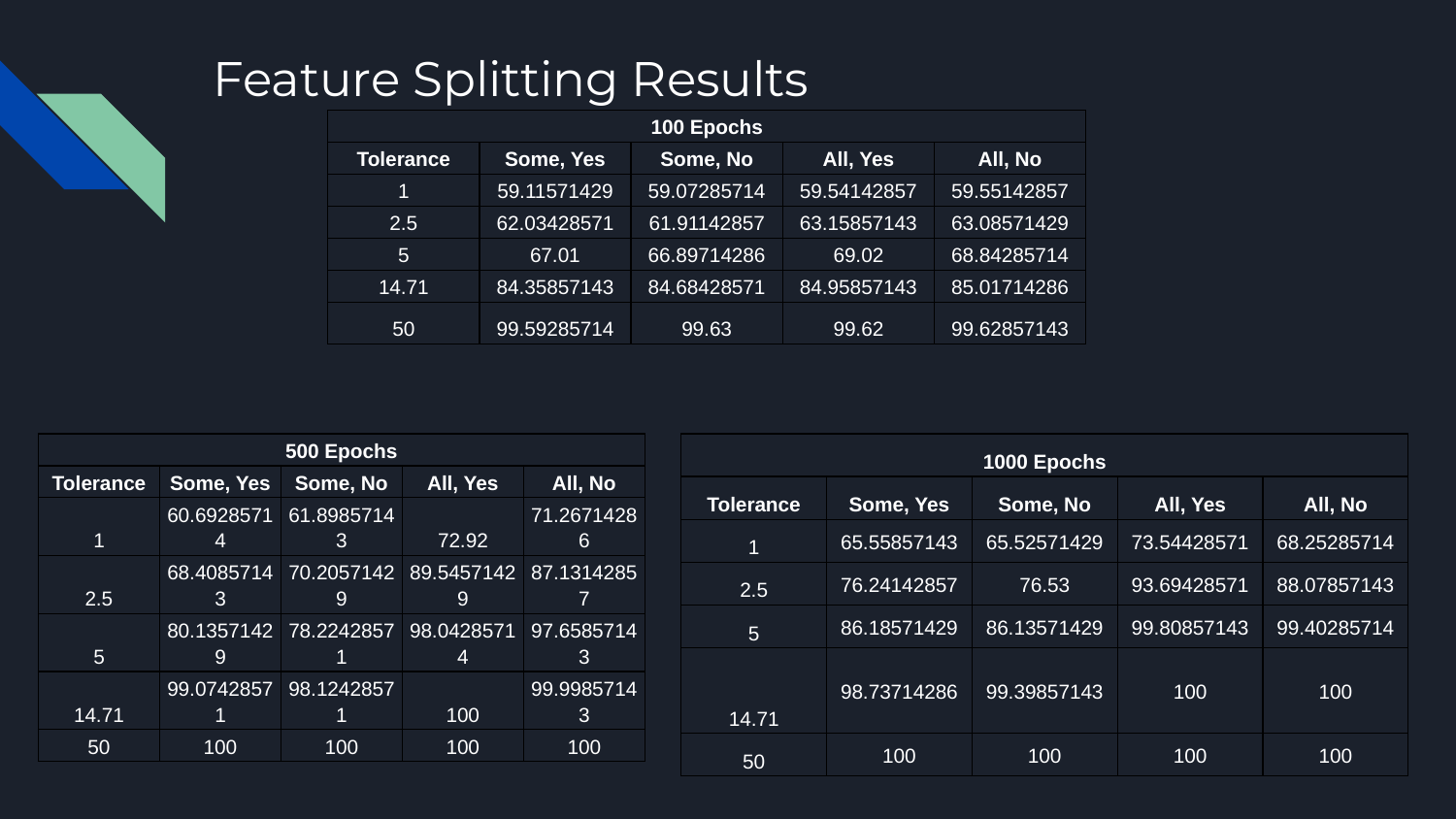

# Feature Splitting Results
| 100 Epochs |  |  |  |  |
| --- | --- | --- | --- | --- |
| Tolerance | Some, Yes | Some, No | All, Yes | All, No |
| 1 | 59.11571429 | 59.07285714 | 59.54142857 | 59.55142857 |
| 2.5 | 62.03428571 | 61.91142857 | 63.15857143 | 63.08571429 |
| 5 | 67.01 | 66.89714286 | 69.02 | 68.84285714 |
| 14.71 | 84.35857143 | 84.68428571 | 84.95857143 | 85.01714286 |
| 50 | 99.59285714 | 99.63 | 99.62 | 99.62857143 |
| 500 Epochs |  |  |  |  |
| --- | --- | --- | --- | --- |
| Tolerance | Some, Yes | Some, No | All, Yes | All, No |
| 1 | 60.69285714 | 61.89857143 | 72.92 | 71.26714286 |
| 2.5 | 68.40857143 | 70.20571429 | 89.54571429 | 87.13142857 |
| 5 | 80.13571429 | 78.22428571 | 98.04285714 | 97.65857143 |
| 14.71 | 99.07428571 | 98.12428571 | 100 | 99.99857143 |
| 50 | 100 | 100 | 100 | 100 |
| 1000 Epochs |  |  |  |  |
| --- | --- | --- | --- | --- |
| Tolerance | Some, Yes | Some, No | All, Yes | All, No |
| 1 | 65.55857143 | 65.52571429 | 73.54428571 | 68.25285714 |
| 2.5 | 76.24142857 | 76.53 | 93.69428571 | 88.07857143 |
| 5 | 86.18571429 | 86.13571429 | 99.80857143 | 99.40285714 |
| 14.71 | 98.73714286 | 99.39857143 | 100 | 100 |
| 50 | 100 | 100 | 100 | 100 |